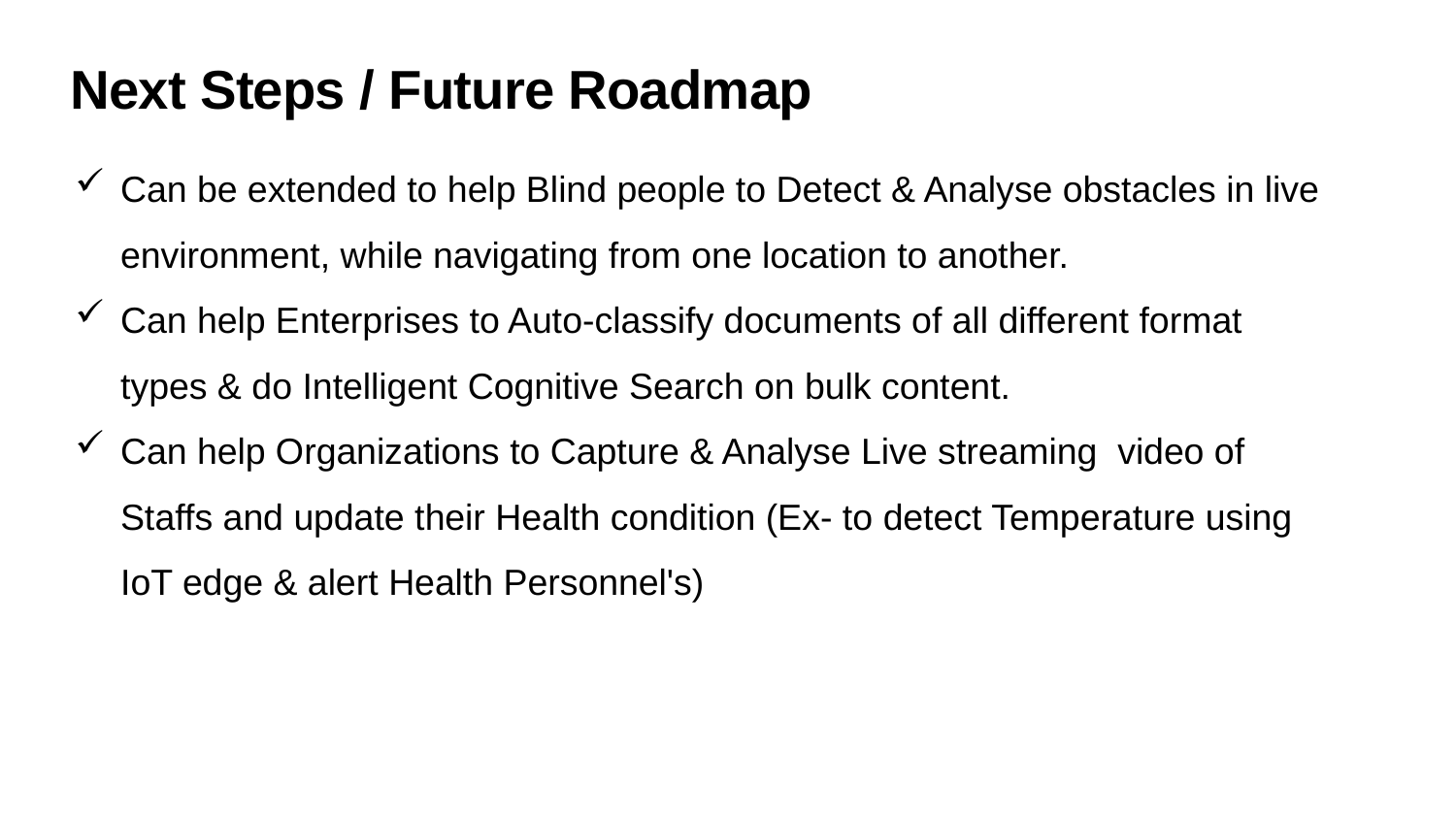

# Next Steps / Future Roadmap
Can be extended to help Blind people to Detect & Analyse obstacles in live environment, while navigating from one location to another.
Can help Enterprises to Auto-classify documents of all different format types & do Intelligent Cognitive Search on bulk content.
Can help Organizations to Capture & Analyse Live streaming  video of Staffs and update their Health condition (Ex- to detect Temperature using IoT edge & alert Health Personnel's)